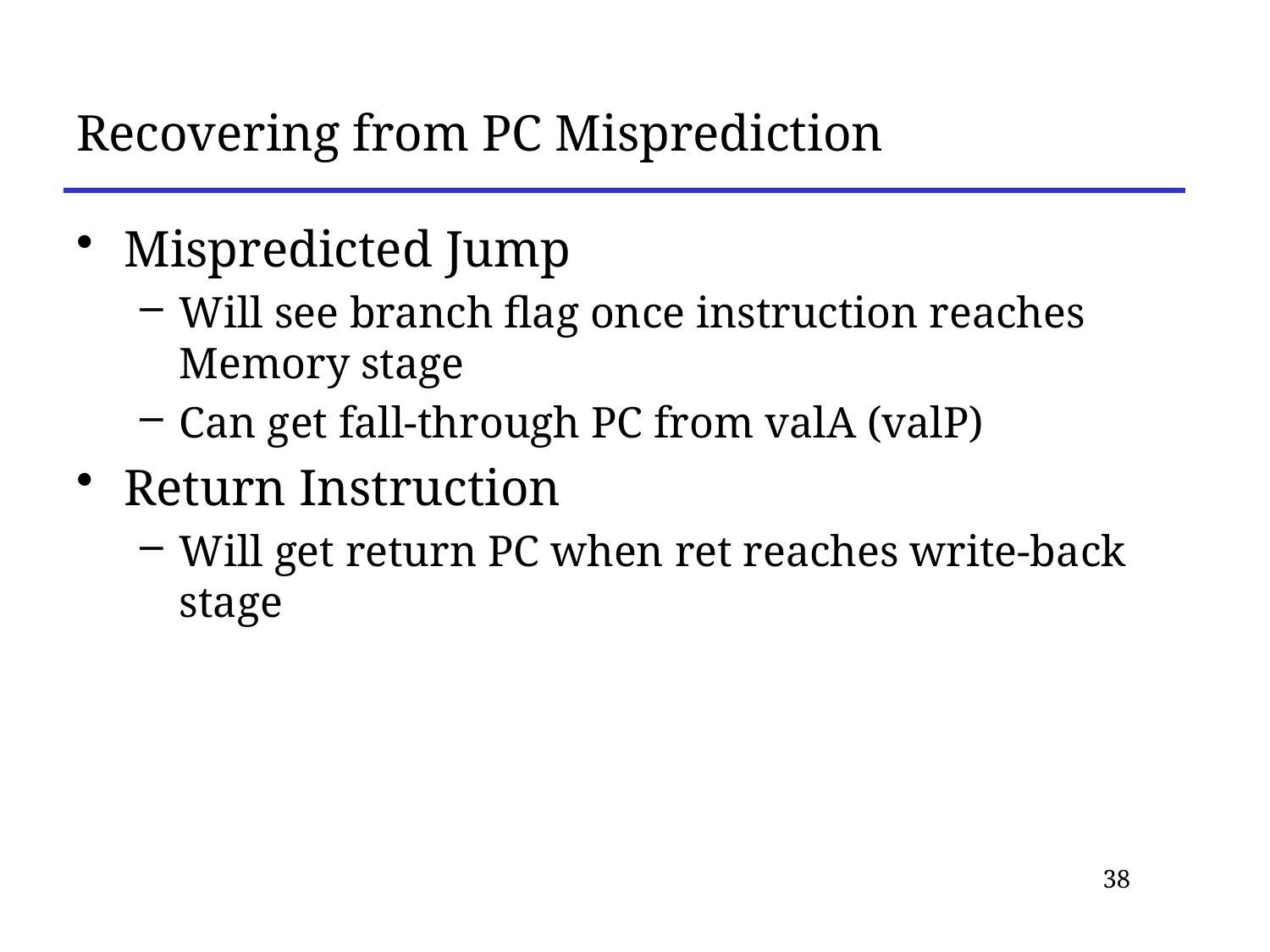

# Recovering from PC Misprediction
Mispredicted Jump
Will see branch flag once instruction reaches Memory stage
Can get fall-through PC from valA (valP)
Return Instruction
Will get return PC when ret reaches write-back stage
38